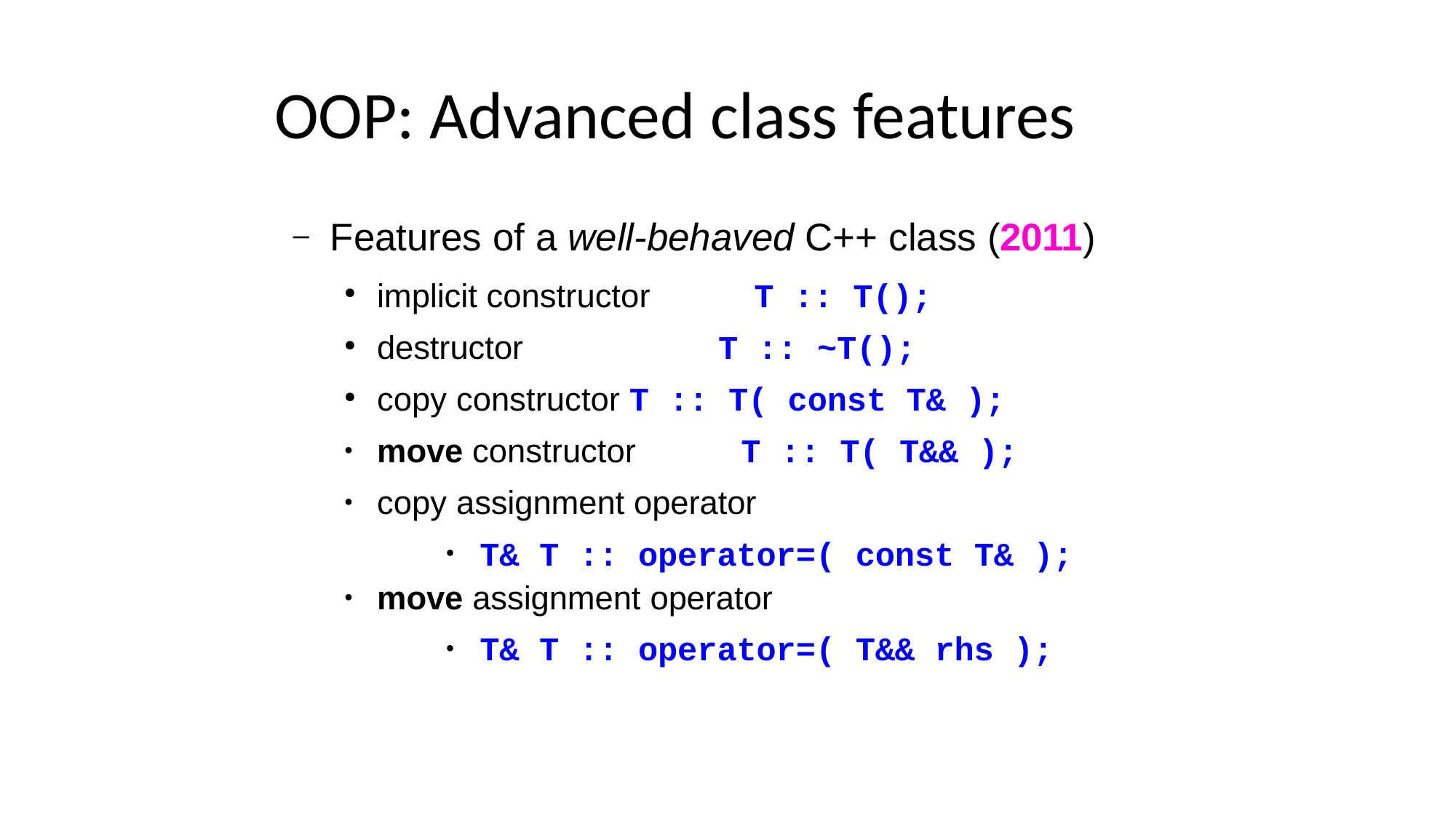

# OOP: Advanced class features
Features of a well-behaved C++ class (2011)
implicit constructor	T :: T();
destructor	T :: ~T();
copy constructor T :: T( const T& );
move constructor	T :: T( T&& );
copy assignment operator
T& T :: operator=( const T& );
move assignment operator
T& T :: operator=( T&& rhs );